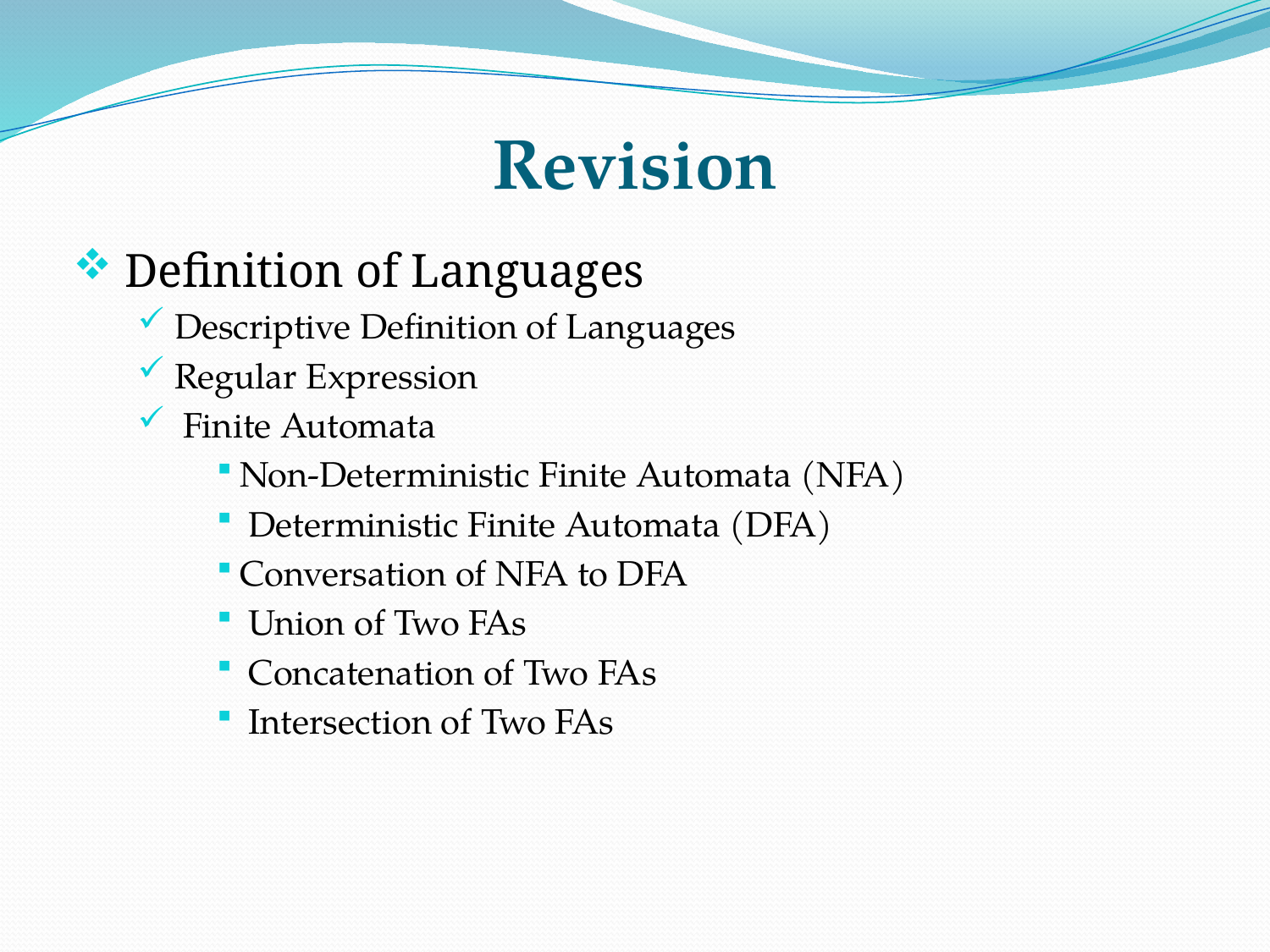

# Revision
 Definition of Languages
 Descriptive Definition of Languages
 Regular Expression
  Finite Automata
Non-Deterministic Finite Automata (NFA)
 Deterministic Finite Automata (DFA)
Conversation of NFA to DFA
 Union of Two FAs
 Concatenation of Two FAs
 Intersection of Two FAs